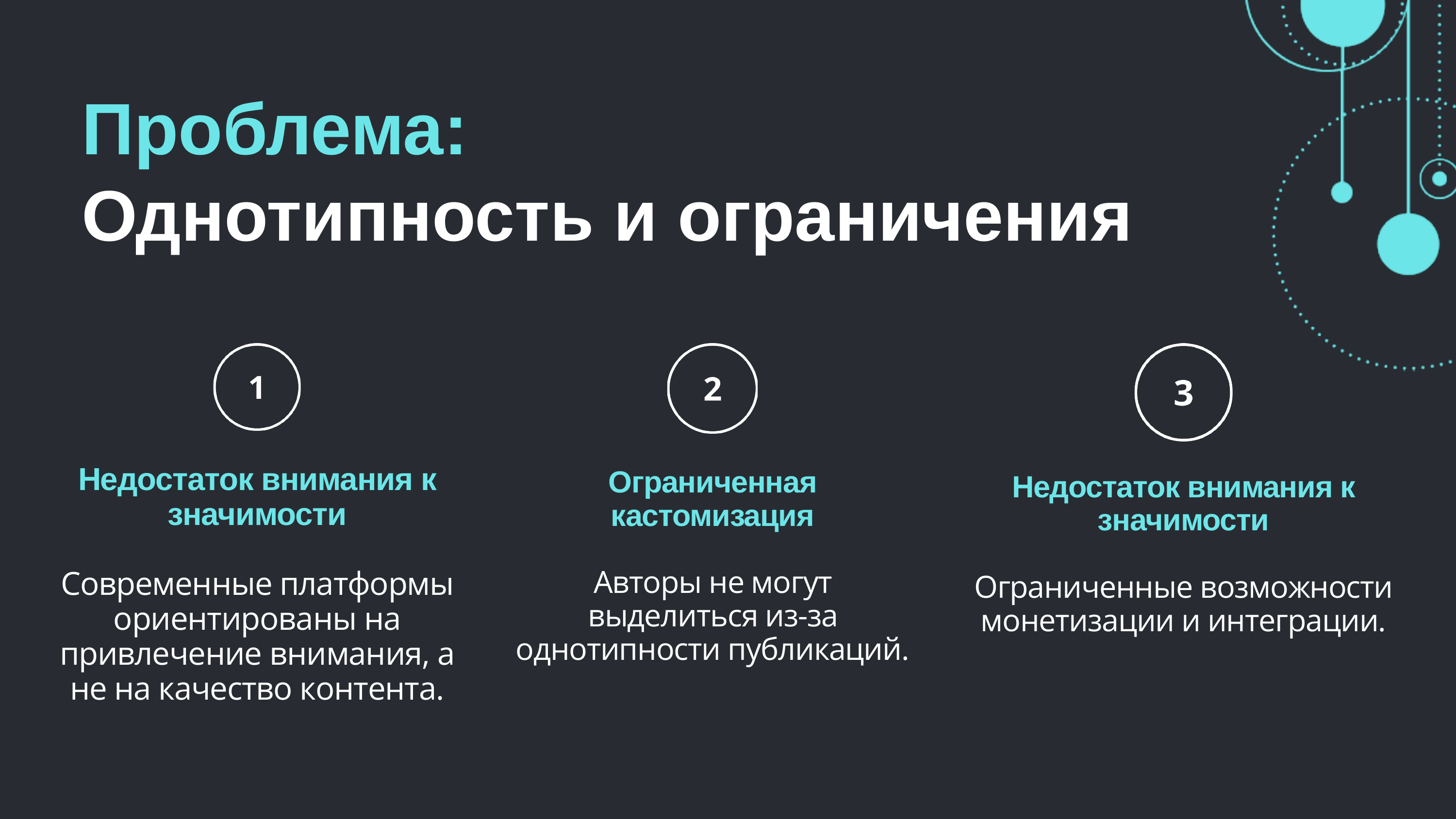

Проблема:
Однотипность и ограничения

Ограниченная кастомизация

Авторы не могут выделиться из-за однотипности публикаций.

Недостаток внимания к значимости

Ограниченные возможности монетизации и интеграции.

Недостаток внимания к значимости

Современные платформы ориентированы на привлечение внимания, а не на качество контента.